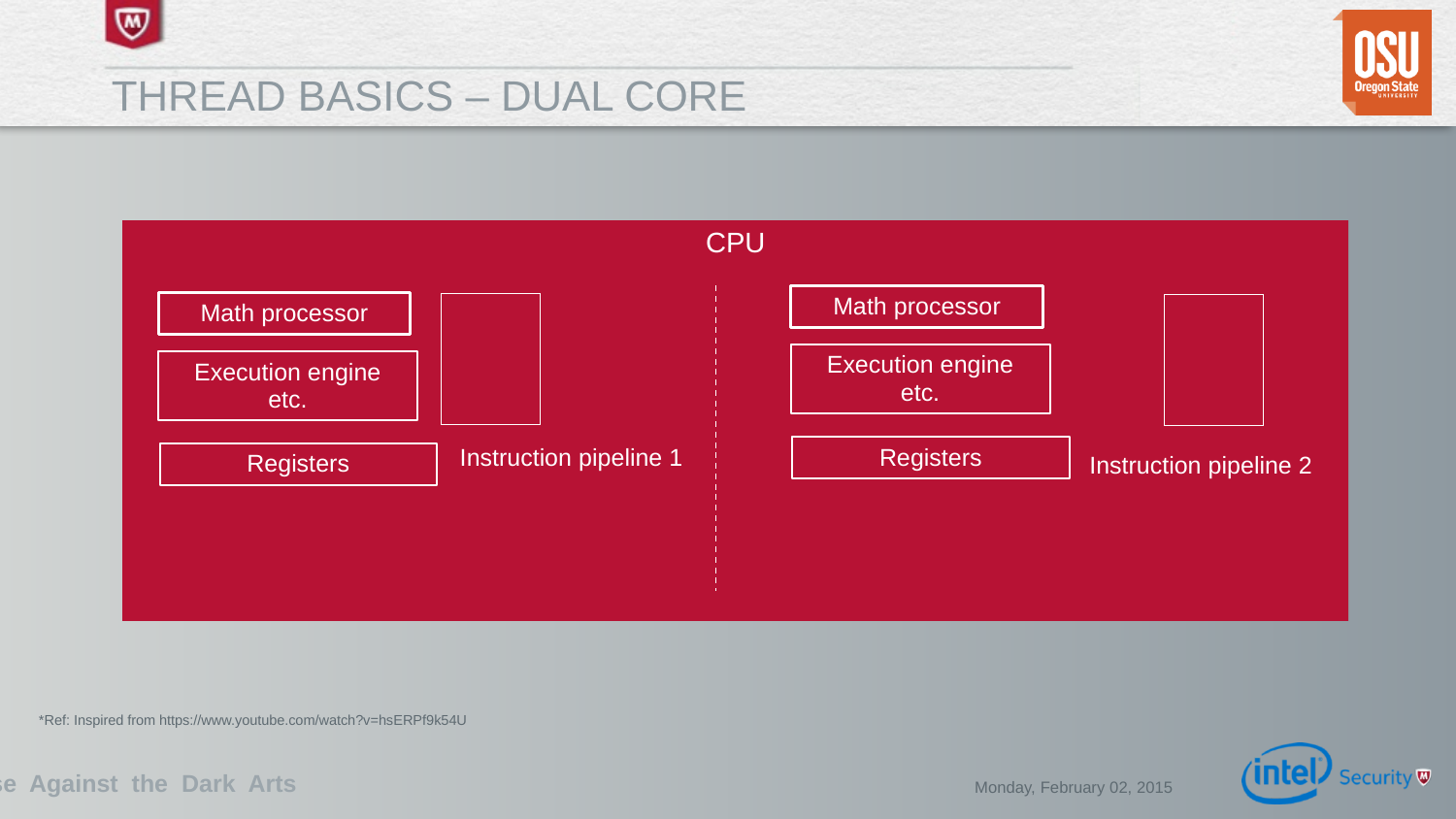

# Thread basics – DUAL core
CPU

Math processor
Math processor

Execution engine etc.
Execution engine etc.
Registers
Instruction pipeline 1
Registers
Instruction pipeline 2
*Ref: Inspired from https://www.youtube.com/watch?v=hsERPf9k54U

Monday, February 02, 2015